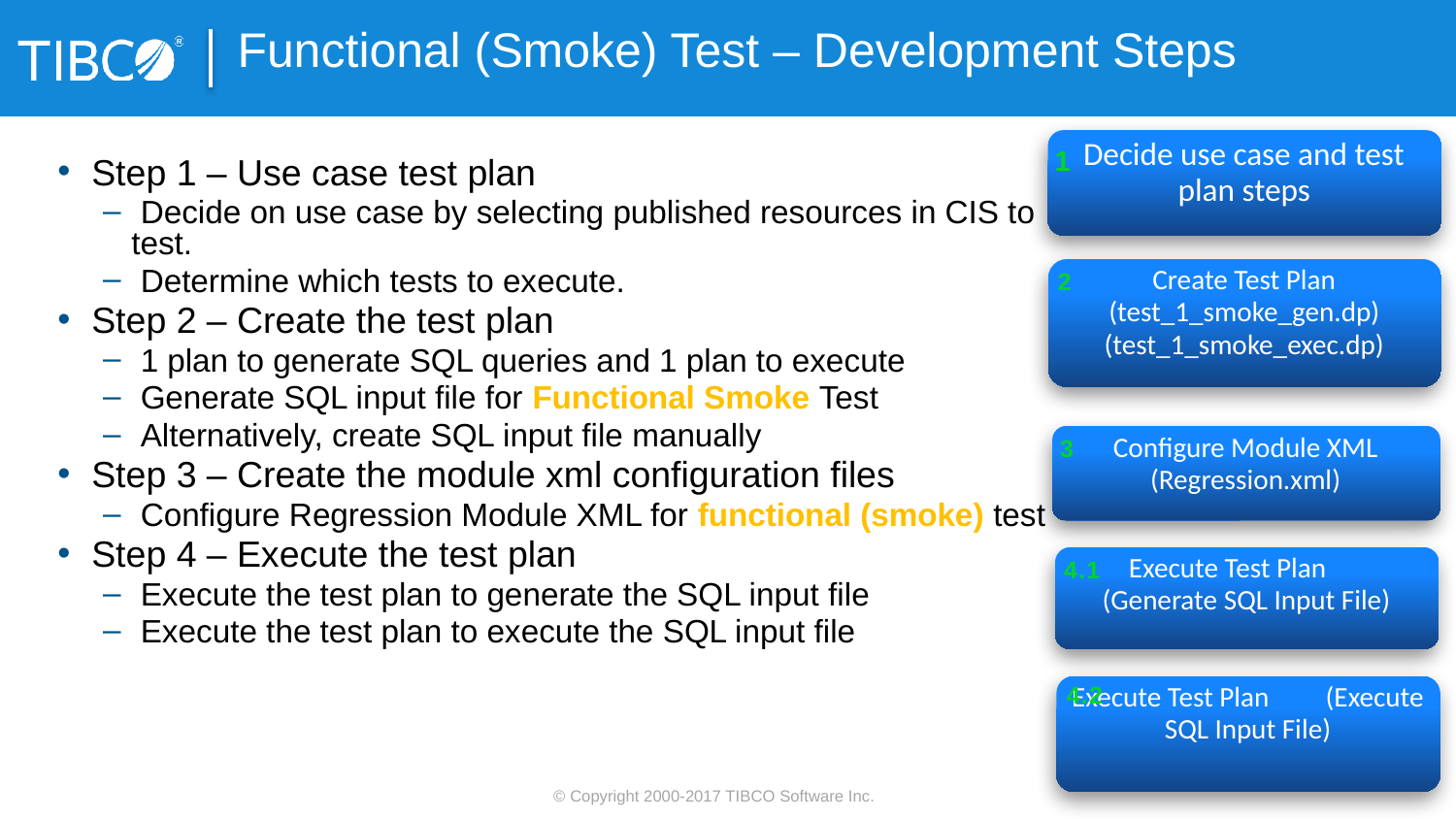

# Functional (Smoke) Test – Development Steps
Decide use case and test plan steps

1
Step 1 – Use case test plan
 Decide on use case by selecting published resources in CIS to test.
 Determine which tests to execute.
Step 2 – Create the test plan
 1 plan to generate SQL queries and 1 plan to execute
 Generate SQL input file for Functional Smoke Test
 Alternatively, create SQL input file manually
Step 3 – Create the module xml configuration files
 Configure Regression Module XML for functional (smoke) test
Step 4 – Execute the test plan
 Execute the test plan to generate the SQL input file
 Execute the test plan to execute the SQL input file
Create Test Plan (test_1_smoke_gen.dp) (test_1_smoke_exec.dp)

2
Configure Module XML (Regression.xml)

3
Execute Test Plan       (Generate SQL Input File)

4.1
4.2
Execute Test Plan         (Execute SQL Input File)

© Copyright 2000-2017 TIBCO Software Inc.